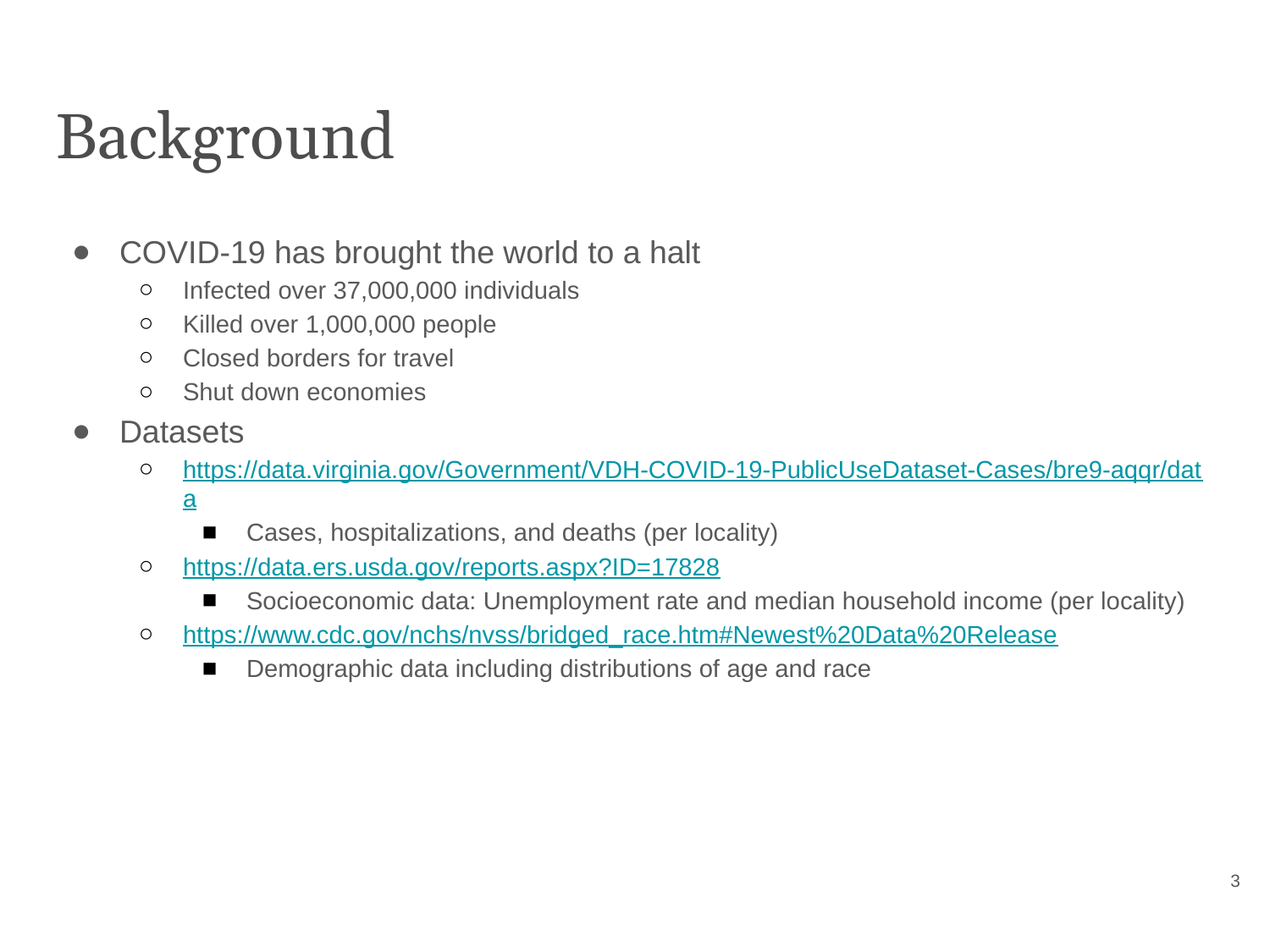

# Background
COVID-19 has brought the world to a halt
Infected over 37,000,000 individuals
Killed over 1,000,000 people
Closed borders for travel
Shut down economies
Datasets
https://data.virginia.gov/Government/VDH-COVID-19-PublicUseDataset-Cases/bre9-aqqr/data
Cases, hospitalizations, and deaths (per locality)
https://data.ers.usda.gov/reports.aspx?ID=17828
Socioeconomic data: Unemployment rate and median household income (per locality)
https://www.cdc.gov/nchs/nvss/bridged_race.htm#Newest%20Data%20Release
Demographic data including distributions of age and race
3